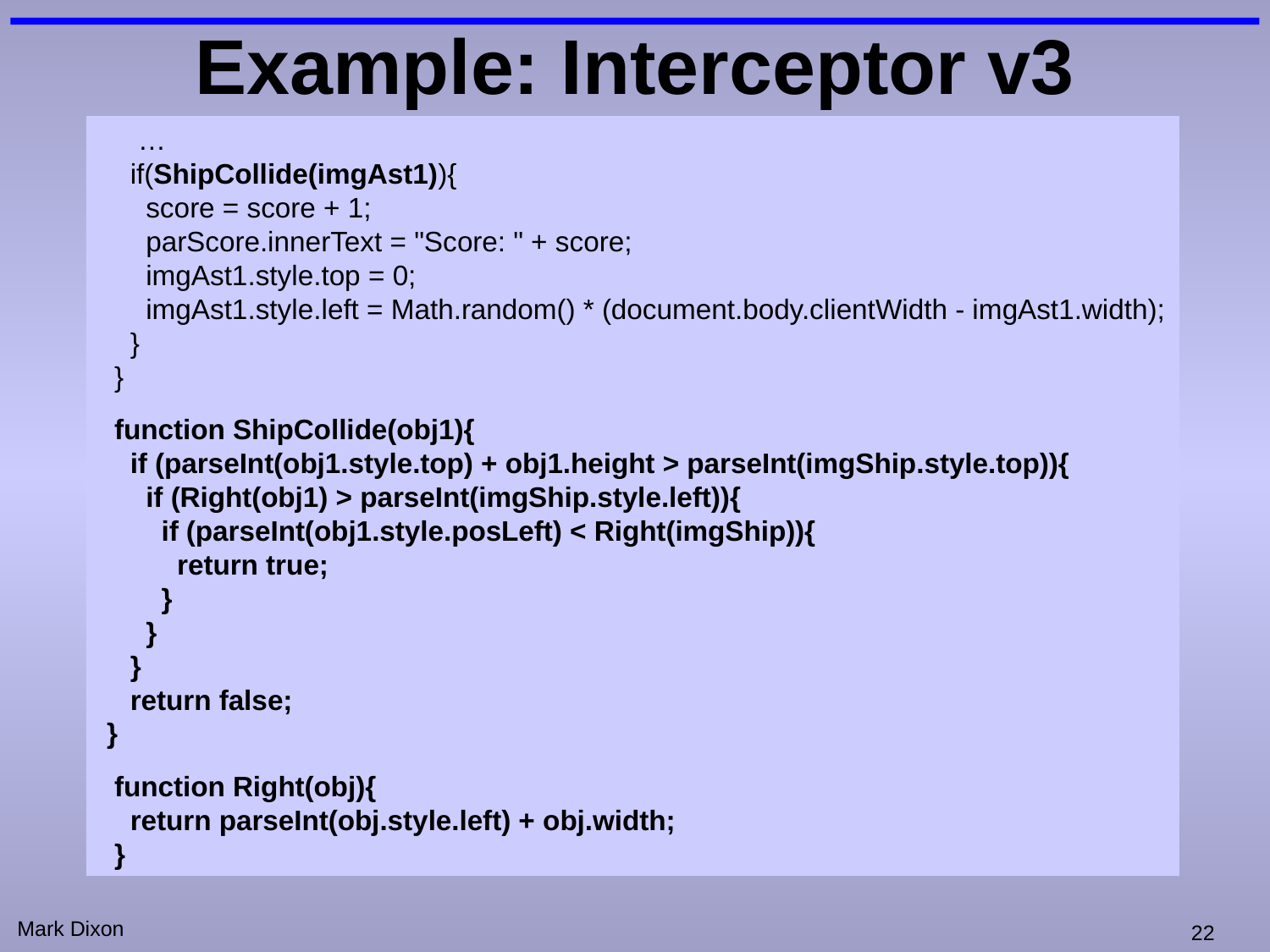

# Example: Interceptor v3
     …
    if(ShipCollide(imgAst1)){
      score = score + 1;
      parScore.innerText = "Score: " + score;
      imgAst1.style.top = 0;
      imgAst1.style.left = Math.random() * (document.body.clientWidth - imgAst1.width);
    }
  }

  function ShipCollide(obj1){
    if (parseInt(obj1.style.top) + obj1.height > parseInt(imgShip.style.top)){
      if (Right(obj1) > parseInt(imgShip.style.left)){
        if (parseInt(obj1.style.posLeft) < Right(imgShip)){
          return true;
        }
      }
    }
    return false;
 }

  function Right(obj){
    return parseInt(obj.style.left) + obj.width;
  }